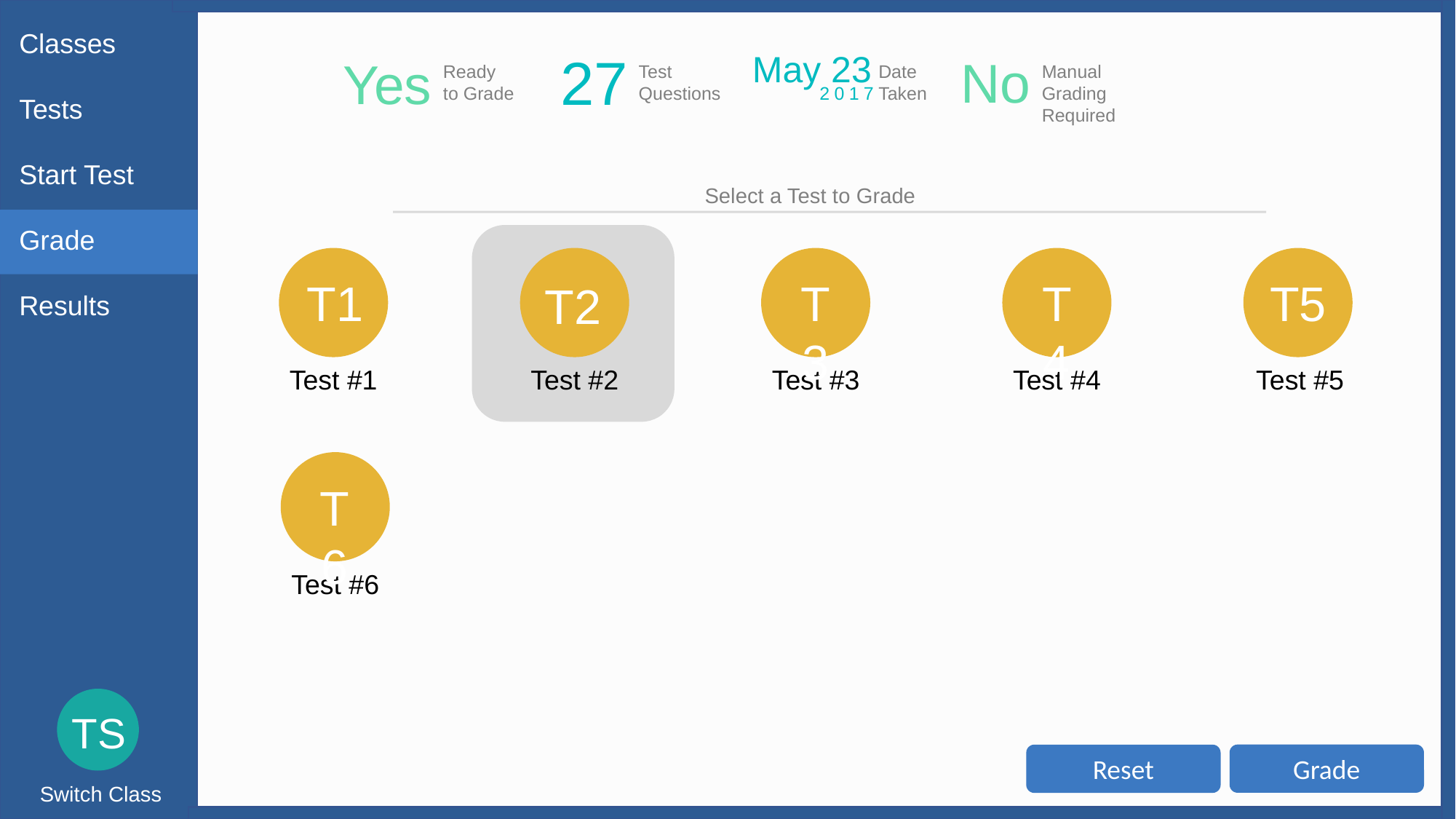

Classes

Tests

Start Test

Grade

Results
27
May 23
No
Yes
Ready
to Grade
Test
Questions
Date
Taken
Manual Grading
Required
2017
Select a Test to Grade

T1
Test #1

Test #2

T3
Test #3

T4
Test #4

T5
Test #5
T2

T6
Test #6

TS
Switch Class
Grade
Reset